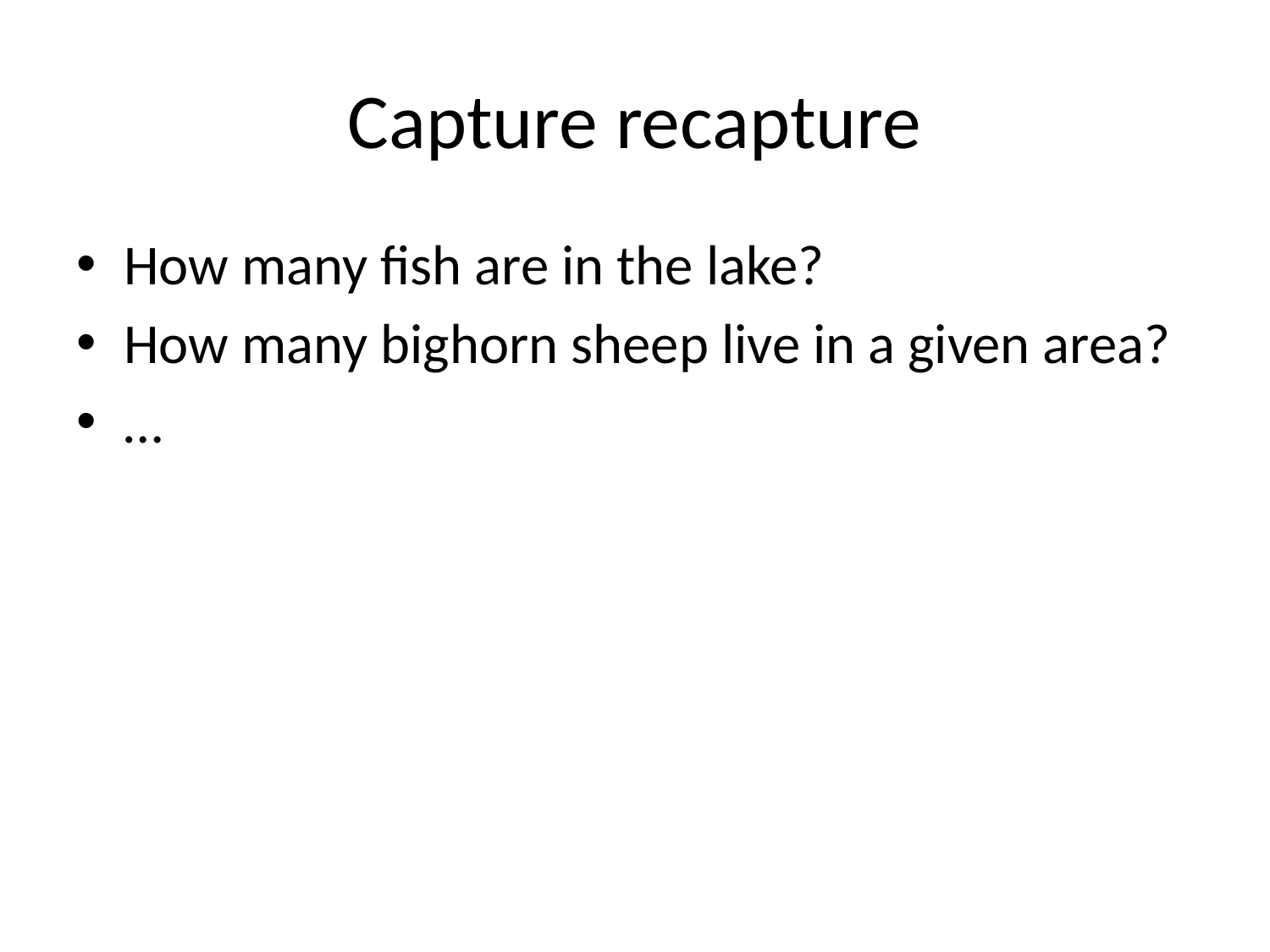

# Capture recapture
How many fish are in the lake?
How many bighorn sheep live in a given area?
…